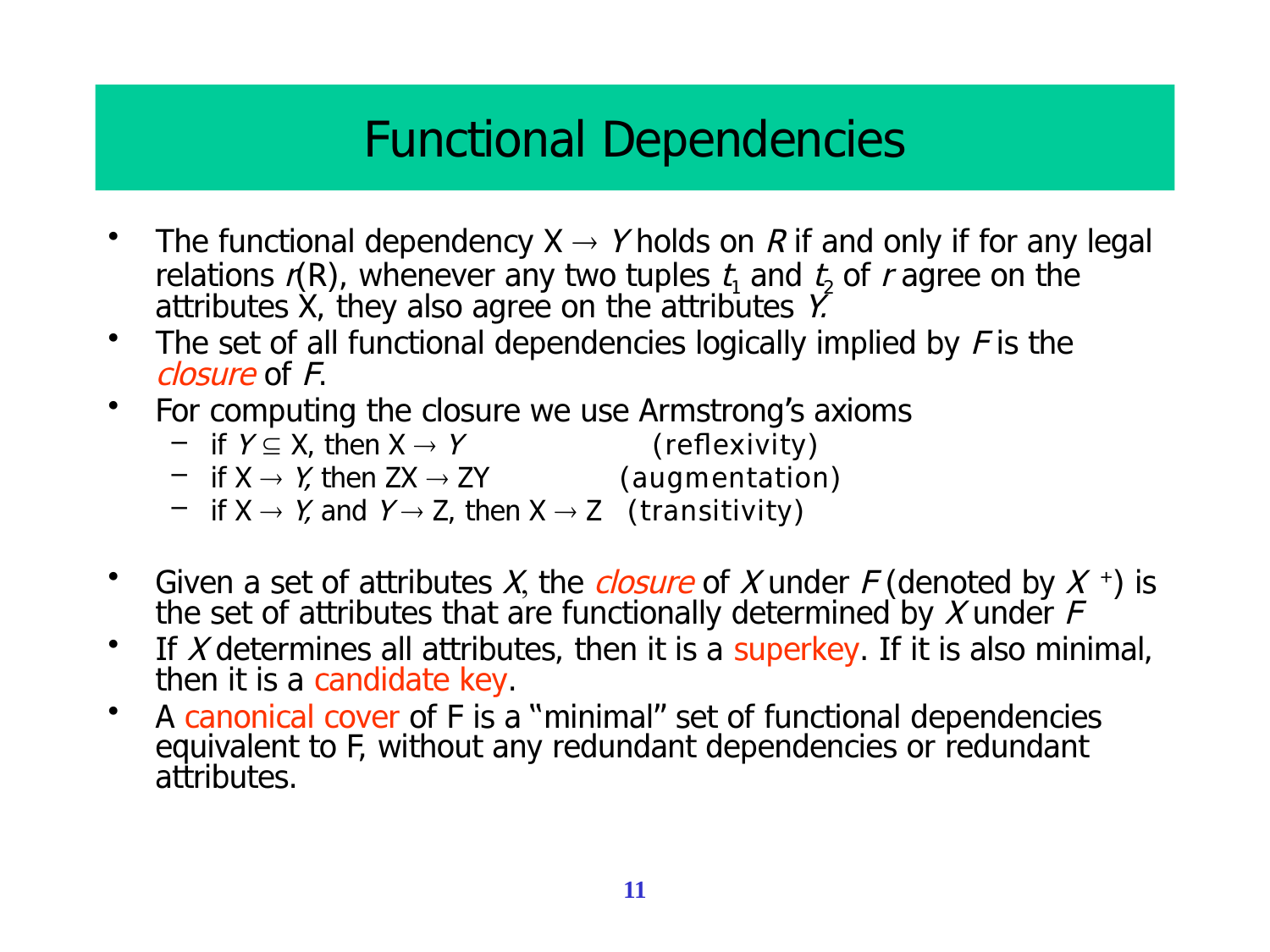

# Functional Dependencies
The functional dependency X → Y holds on R if and only if for any legal relations r(R), whenever any two tuples t1 and t2 of r agree on the attributes X, they also agree on the attributes Y.
The set of all functional dependencies logically implied by F is the closure of F.
For computing the closure we use Armstrong’s axioms
if Y ⊆ X, then X → Y                      (reflexivity)
if X → Y, then ZX → ZY               (augmentation)
if X → Y, and Y → Z, then X → Z   (transitivity)

Given a set of attributes X, the closure of X under F (denoted by X +) is the set of attributes that are functionally determined by X under F
If X determines all attributes, then it is a superkey. If it is also minimal, then it is a candidate key.
A canonical cover of F is a “minimal” set of functional dependencies equivalent to F, without any redundant dependencies or redundant attributes.
11